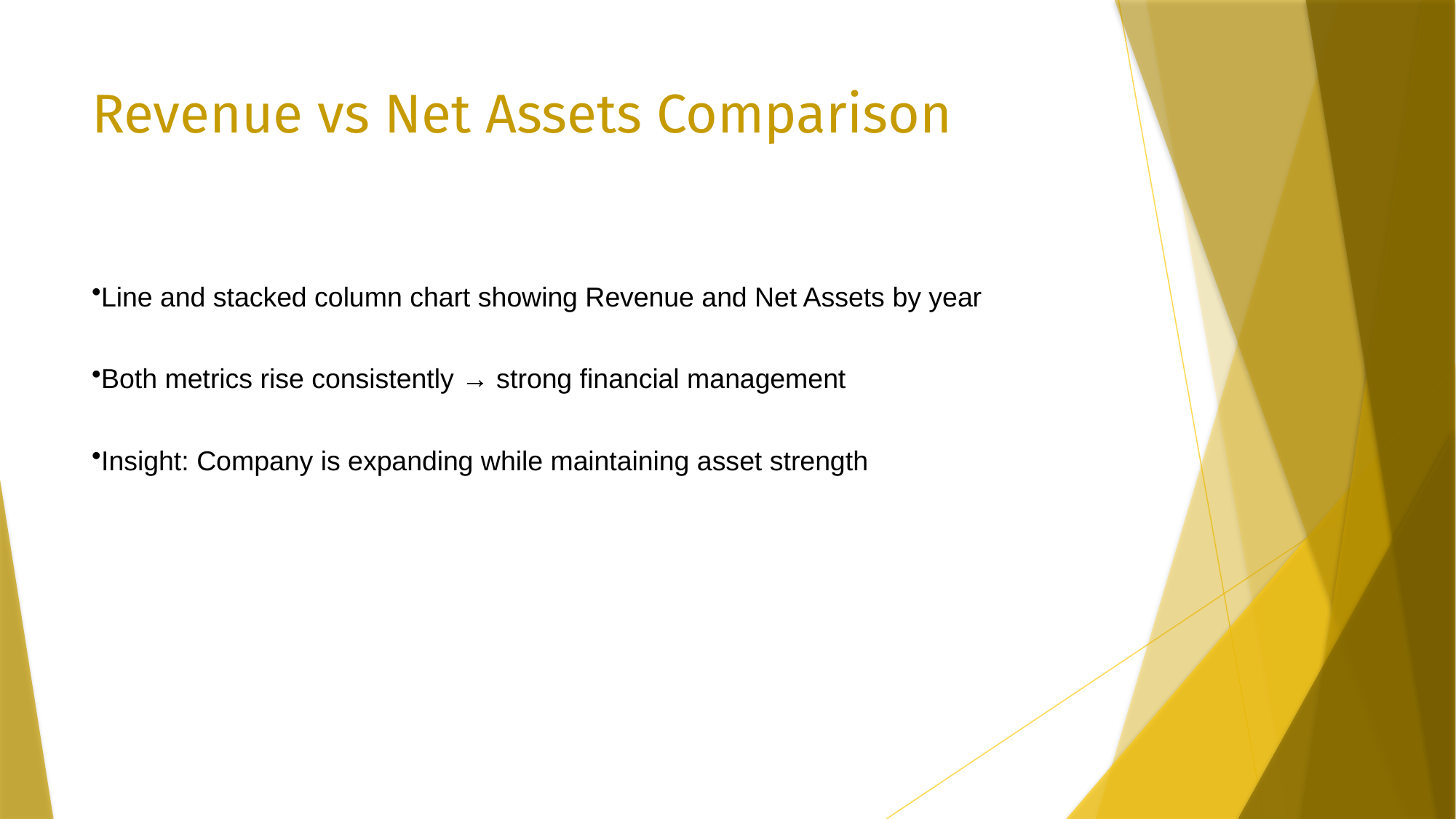

# Revenue vs Net Assets Comparison
Line and stacked column chart showing Revenue and Net Assets by year
Both metrics rise consistently → strong financial management
Insight: Company is expanding while maintaining asset strength